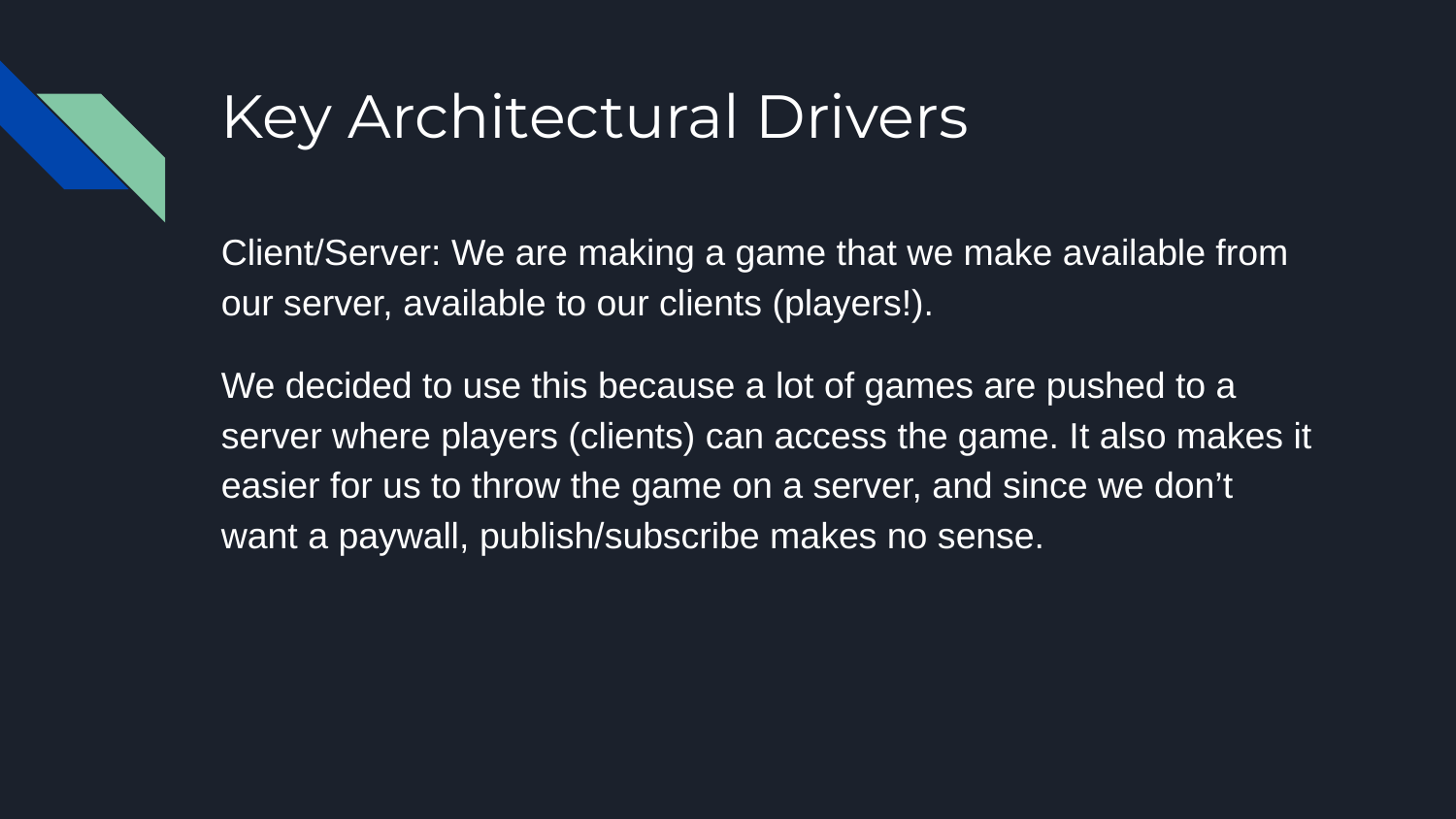

# Key Architectural Drivers
Client/Server: We are making a game that we make available from our server, available to our clients (players!).
We decided to use this because a lot of games are pushed to a server where players (clients) can access the game. It also makes it easier for us to throw the game on a server, and since we don’t want a paywall, publish/subscribe makes no sense.